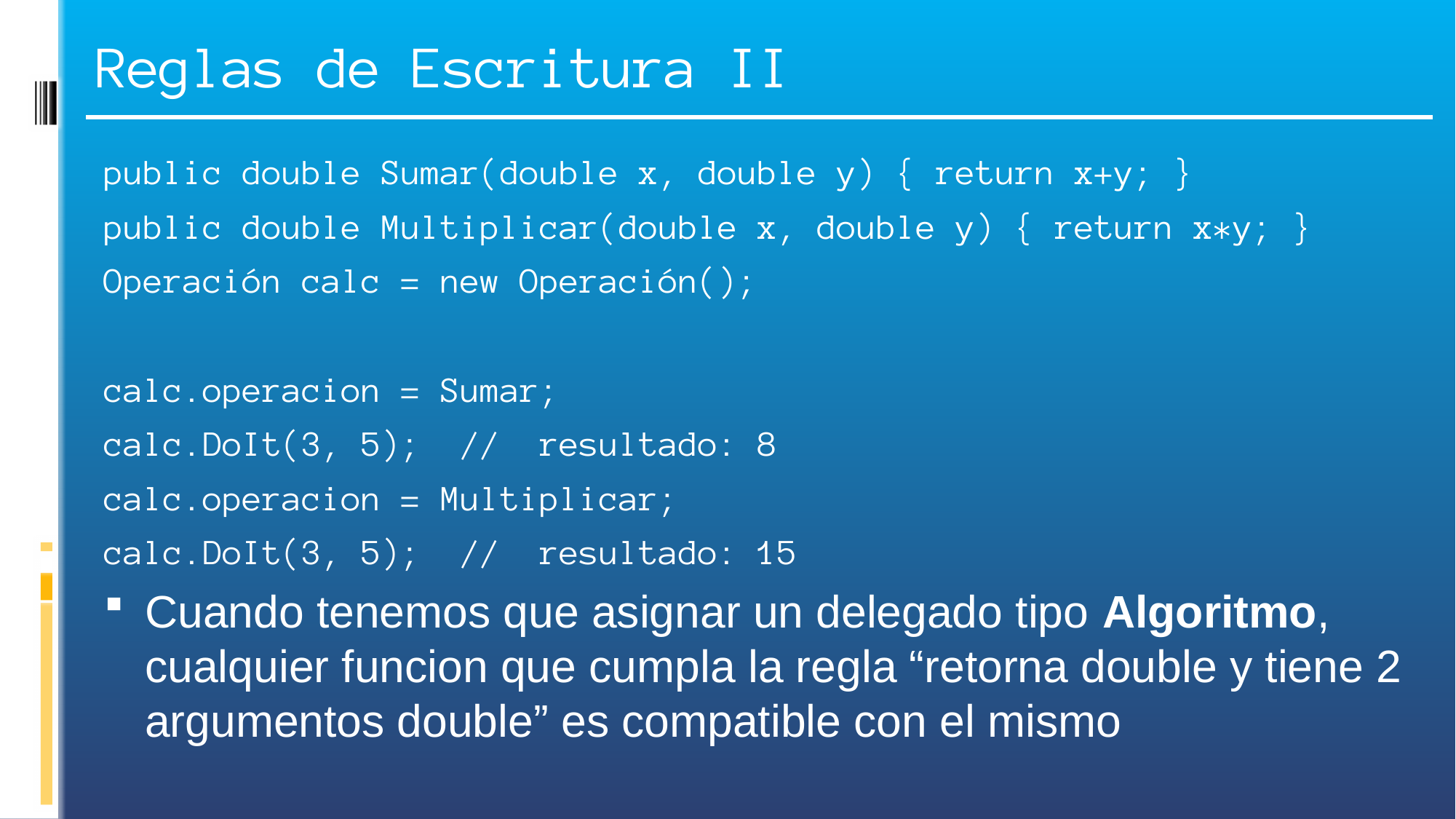

# Reglas de Escritura II
public double Sumar(double x, double y) { return x+y; }
public double Multiplicar(double x, double y) { return x*y; }
Operación calc = new Operación();

calc.operacion = Sumar;
calc.DoIt(3, 5);  //  resultado: 8
calc.operacion = Multiplicar;
calc.DoIt(3, 5);  //  resultado: 15
Cuando tenemos que asignar un delegado tipo Algoritmo, cualquier funcion que cumpla la regla “retorna double y tiene 2 argumentos double” es compatible con el mismo